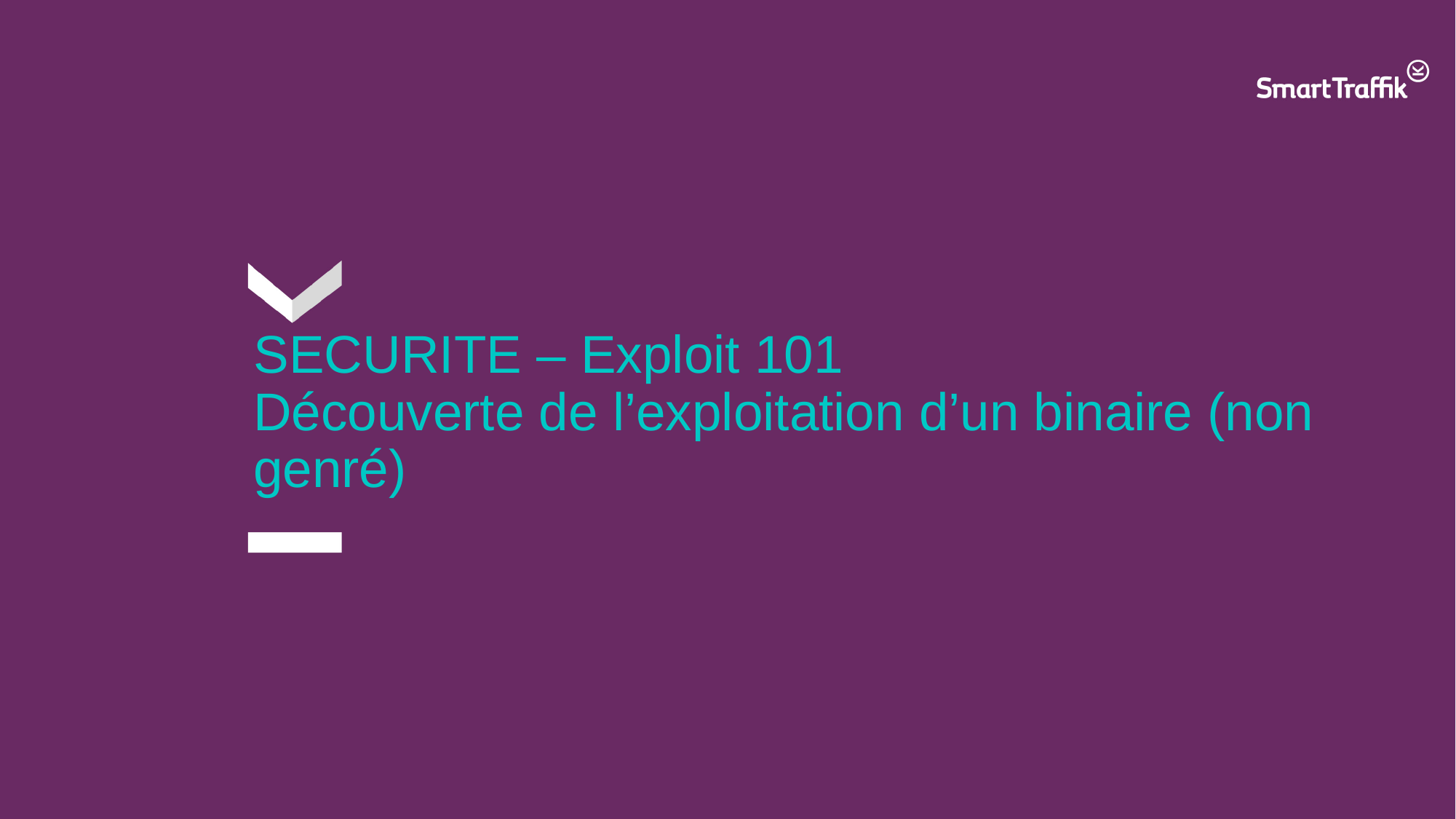

# SECURITE – Exploit 101 Découverte de l’exploitation d’un binaire (non genré)